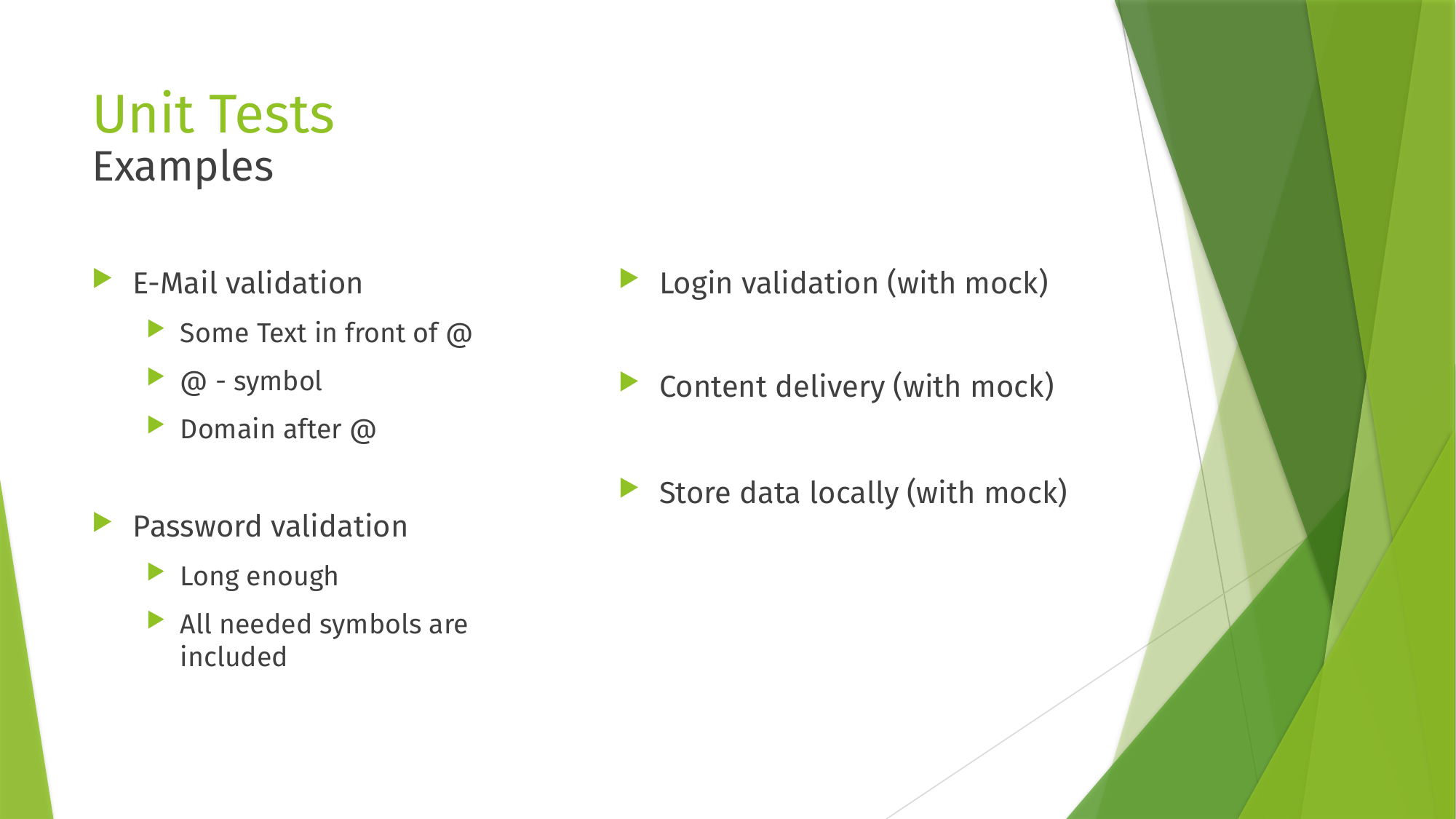

# Unit Tests
Examples
E-Mail validation
Some Text in front of @
@ - symbol
Domain after @

Password validation
Long enough
All needed symbols are included

Login validation (with mock)

Content delivery (with mock)

Store data locally (with mock)